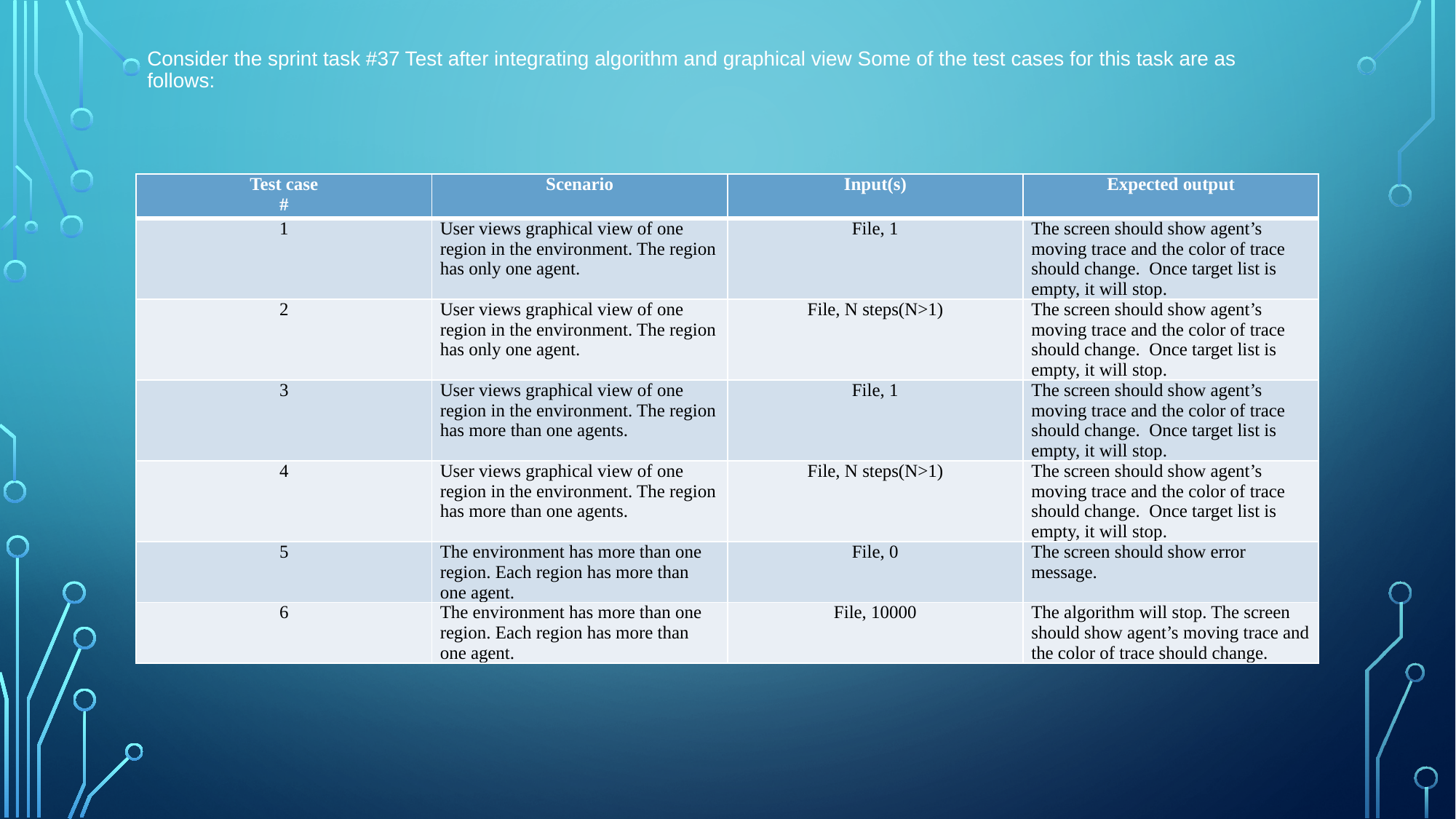

# Consider the sprint task #37 Test after integrating algorithm and graphical view Some of the test cases for this task are as follows:
| Test case # | Scenario | Input(s) | Expected output |
| --- | --- | --- | --- |
| 1 | User views graphical view of one region in the environment. The region has only one agent. | File, 1 | The screen should show agent’s moving trace and the color of trace should change. Once target list is empty, it will stop. |
| 2 | User views graphical view of one region in the environment. The region has only one agent. | File, N steps(N>1) | The screen should show agent’s moving trace and the color of trace should change. Once target list is empty, it will stop. |
| 3 | User views graphical view of one region in the environment. The region has more than one agents. | File, 1 | The screen should show agent’s moving trace and the color of trace should change. Once target list is empty, it will stop. |
| 4 | User views graphical view of one region in the environment. The region has more than one agents. | File, N steps(N>1) | The screen should show agent’s moving trace and the color of trace should change. Once target list is empty, it will stop. |
| 5 | The environment has more than one region. Each region has more than one agent. | File, 0 | The screen should show error message. |
| 6 | The environment has more than one region. Each region has more than one agent. | File, 10000 | The algorithm will stop. The screen should show agent’s moving trace and the color of trace should change. |